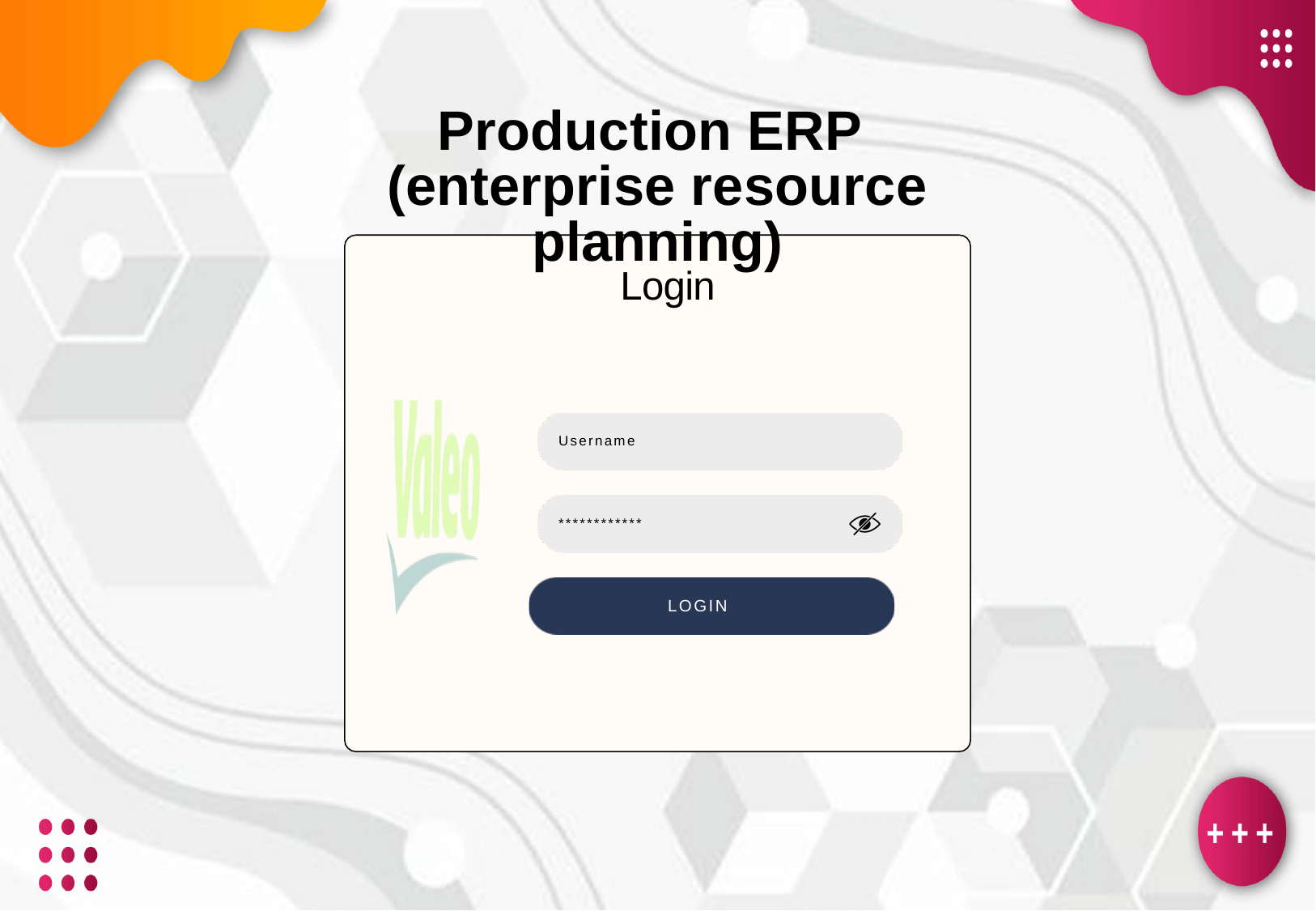

Production ERP
(enterprise resource planning)

Login

Username

************

LOGIN